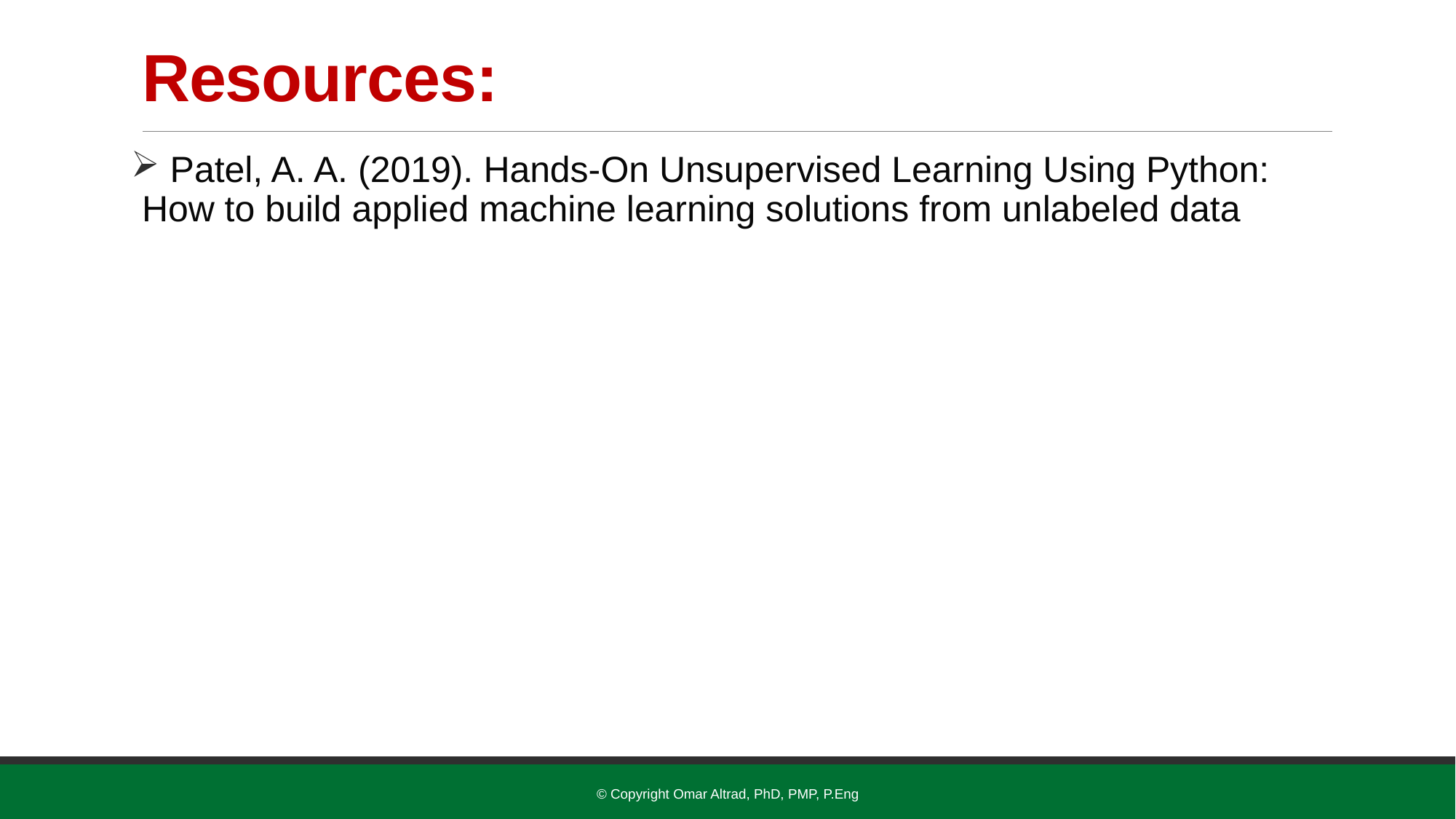

# Resources:
 Patel, A. A. (2019). Hands-On Unsupervised Learning Using Python: How to build applied machine learning solutions from unlabeled data
© Copyright Omar Altrad, PhD, PMP, P.Eng